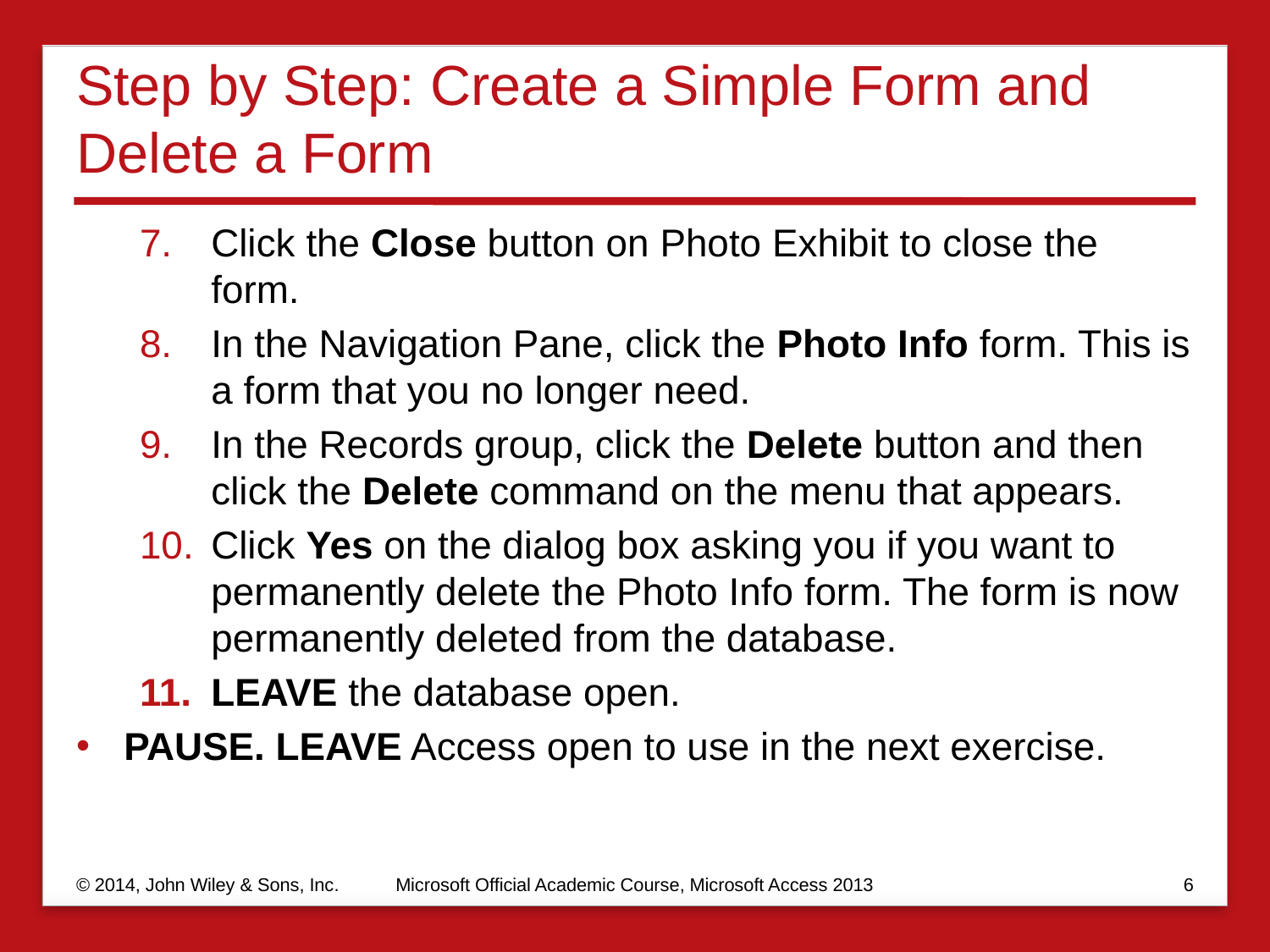

# Step by Step: Create a Simple Form and Delete a Form
Click the Close button on Photo Exhibit to close the form.
In the Navigation Pane, click the Photo Info form. This is a form that you no longer need.
In the Records group, click the Delete button and then click the Delete command on the menu that appears.
Click Yes on the dialog box asking you if you want to permanently delete the Photo Info form. The form is now permanently deleted from the database.
LEAVE the database open.
PAUSE. LEAVE Access open to use in the next exercise.
© 2014, John Wiley & Sons, Inc.
Microsoft Official Academic Course, Microsoft Access 2013
6